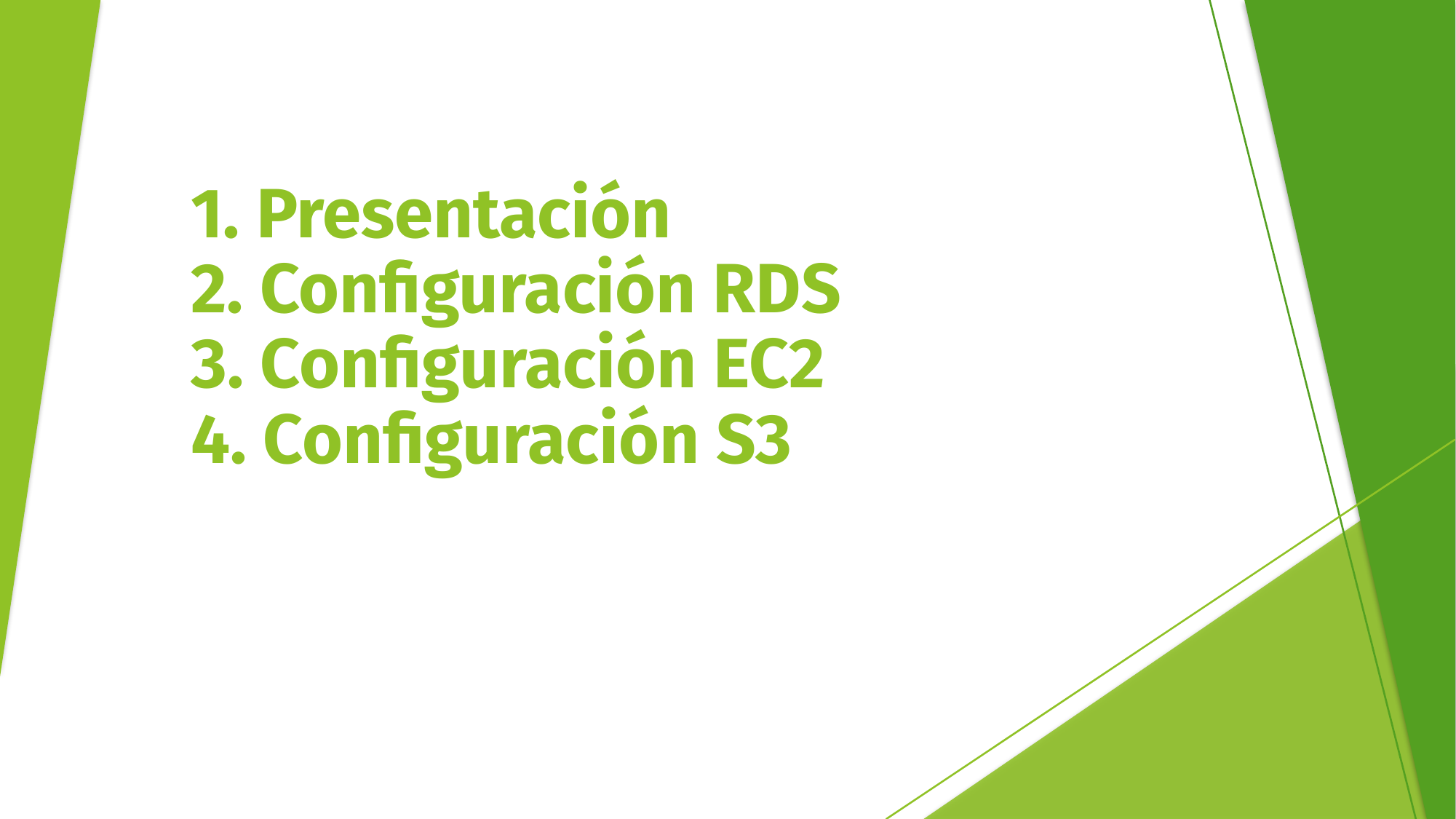

# 1. Presentación 2. Configuración RDS 3. Configuración EC2 4. Configuración S3